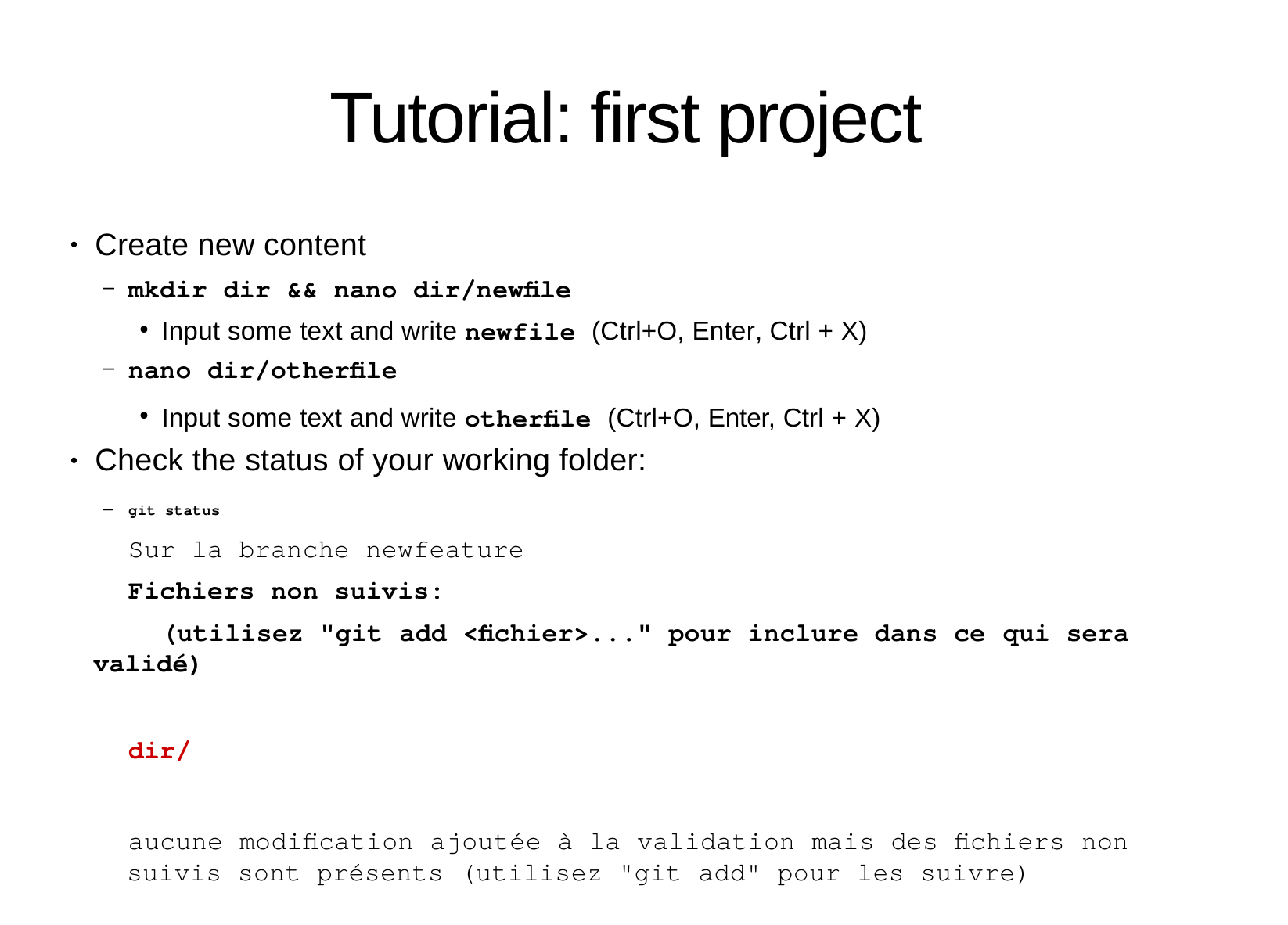

# Tutorial: first project
Create new content
mkdir dir && nano dir/newfile
Input some text and write newfile (Ctrl+O, Enter, Ctrl + X)
nano dir/otherfile
●
Input some text and write otherfile (Ctrl+O, Enter, Ctrl + X)
Check the status of your working folder:
– git status
Sur la branche new­feature
Fichiers non suivis:
(utilisez "git add <fichier>..." pour inclure dans ce qui sera  validé)
●
dir/

aucune modification ajoutée à la validation mais des fichiers non  suivis sont présents (utilisez "git add" pour les suivre)
79